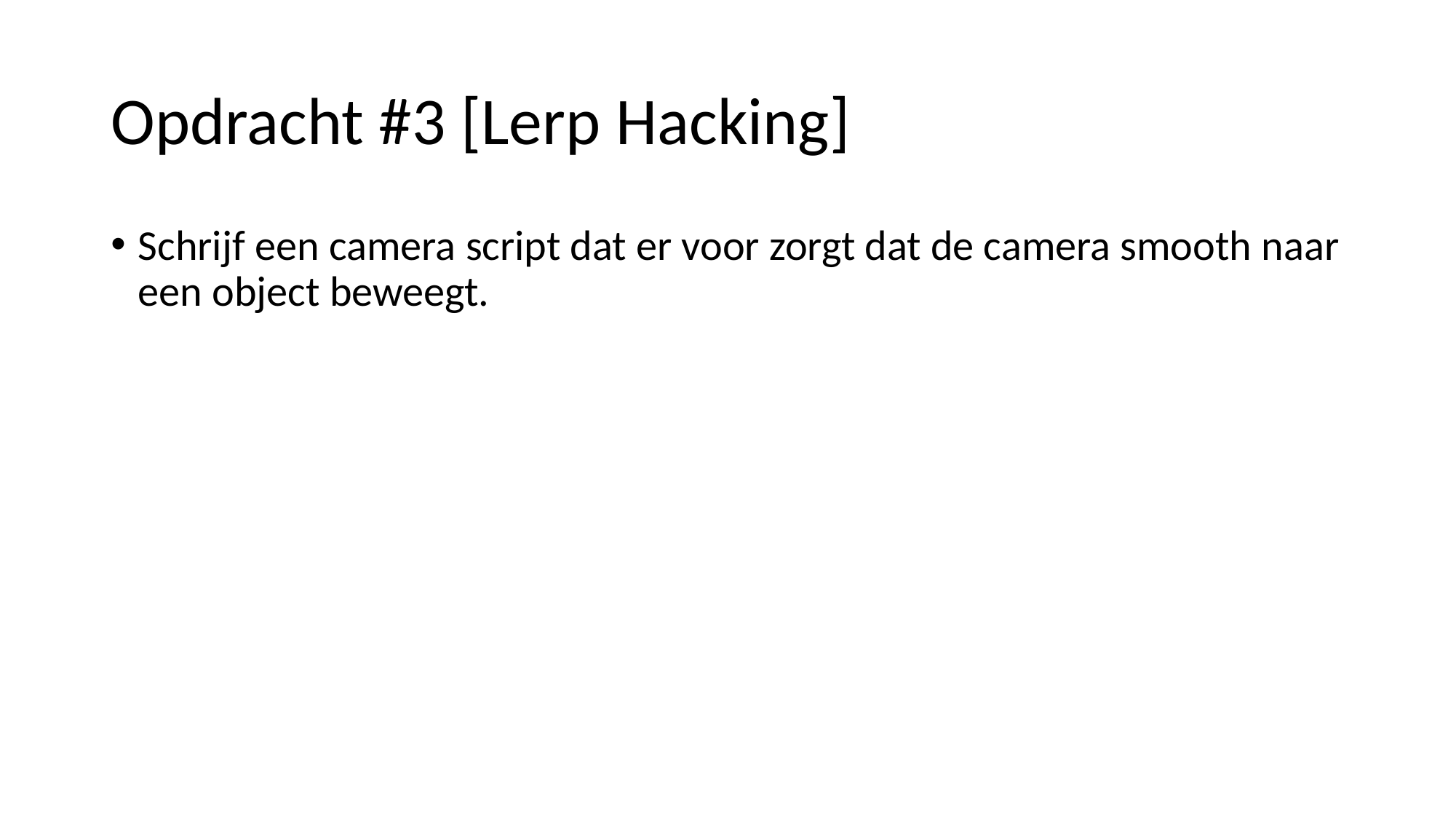

# Opdracht #3 [Lerp Hacking]
Schrijf een camera script dat er voor zorgt dat de camera smooth naar een object beweegt.